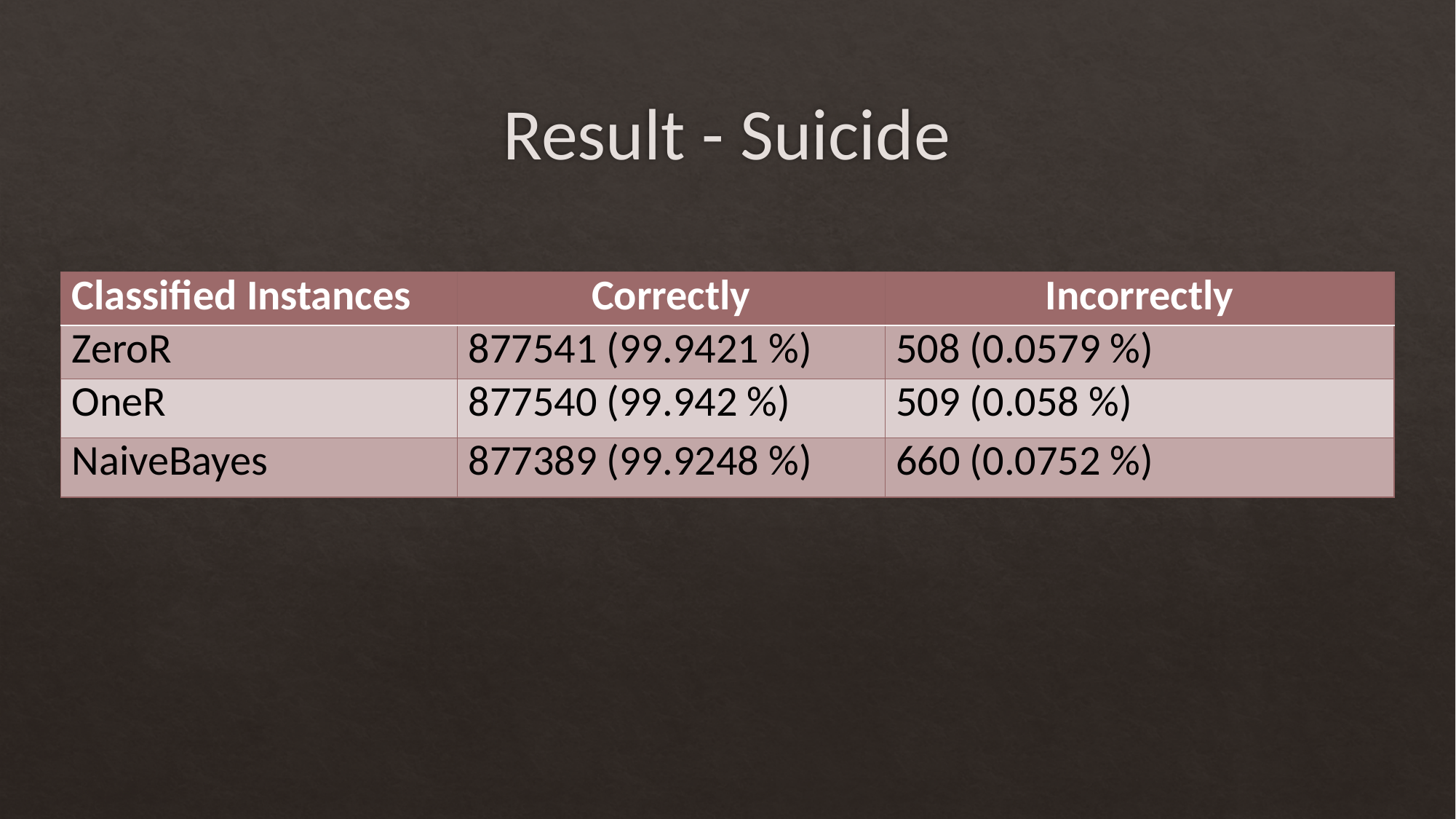

# Result - Suicide
| Classified Instances | Correctly | Incorrectly |
| --- | --- | --- |
| ZeroR | 877541 (99.9421 %) | 508 (0.0579 %) |
| OneR | 877540 (99.942 %) | 509 (0.058 %) |
| NaiveBayes | 877389 (99.9248 %) | 660 (0.0752 %) |